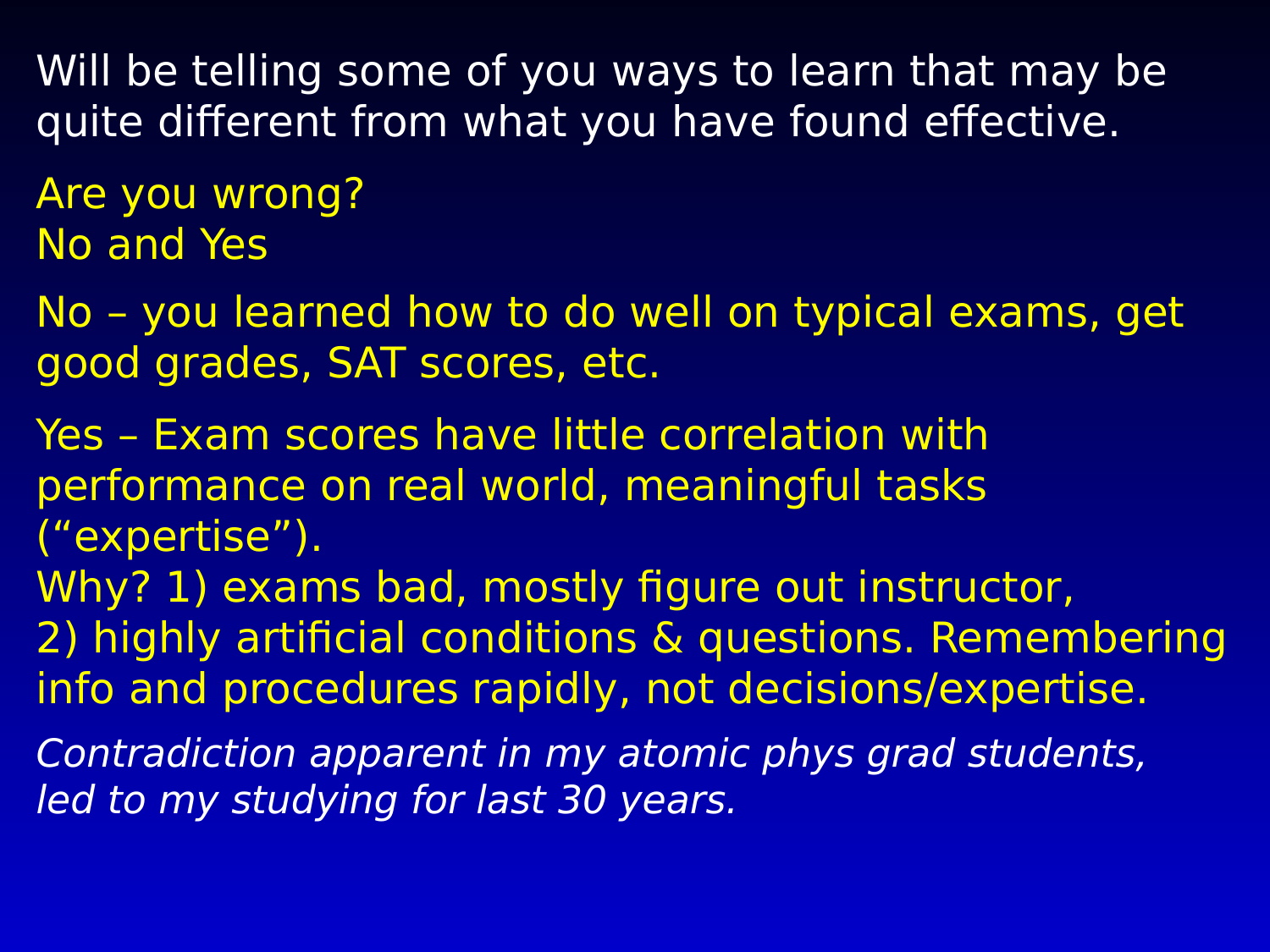

Will be telling some of you ways to learn that may be quite different from what you have found effective.

Are you wrong?
No and Yes

No – you learned how to do well on typical exams, get good grades, SAT scores, etc.

Yes – Exam scores have little correlation with performance on real world, meaningful tasks (“expertise”).
Why? 1) exams bad, mostly figure out instructor,
2) highly artificial conditions & questions. Remembering info and procedures rapidly, not decisions/expertise.

Contradiction apparent in my atomic phys grad students,
led to my studying for last 30 years.